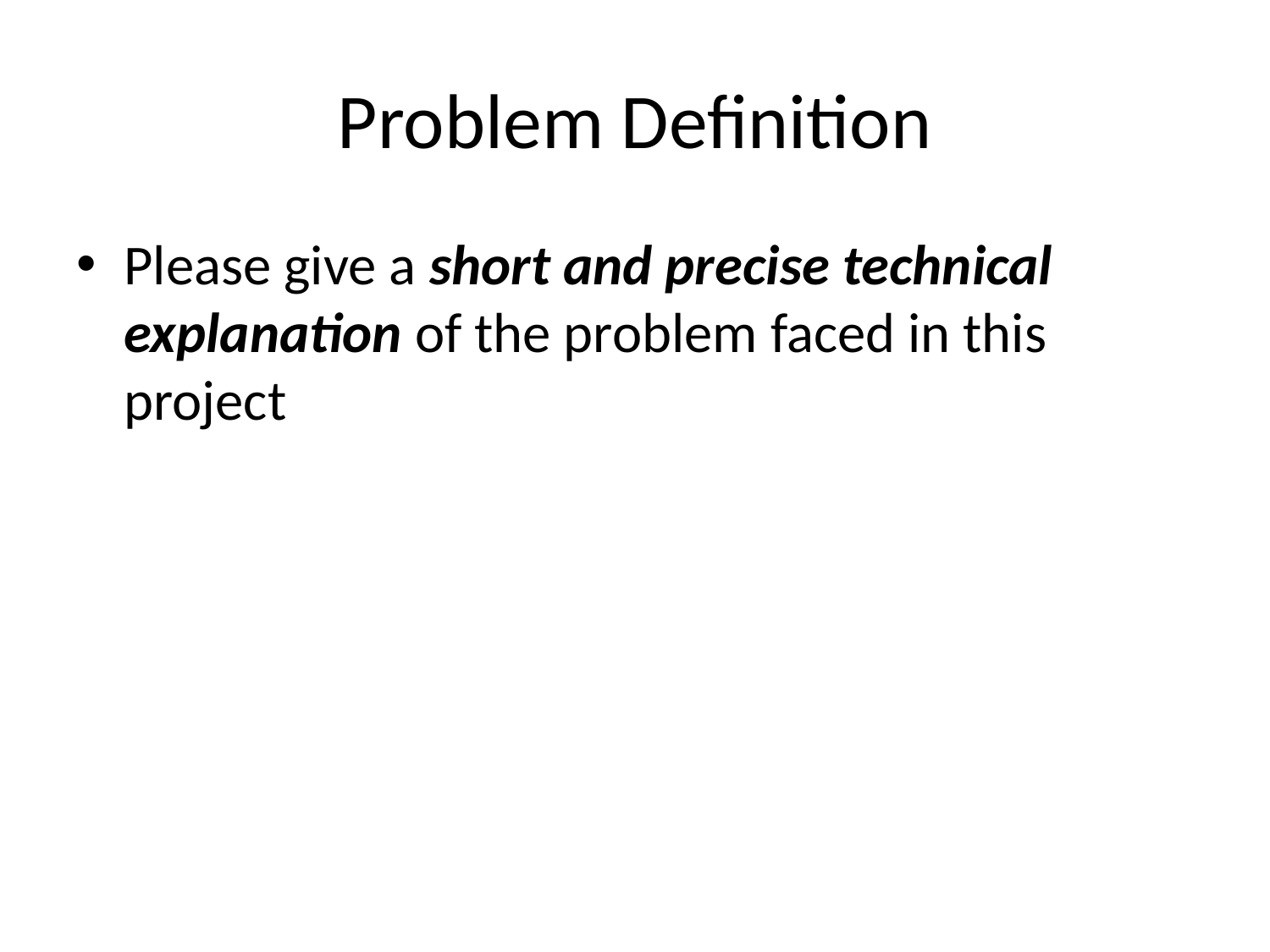

# Problem Definition
Please give a short and precise technical explanation of the problem faced in this project